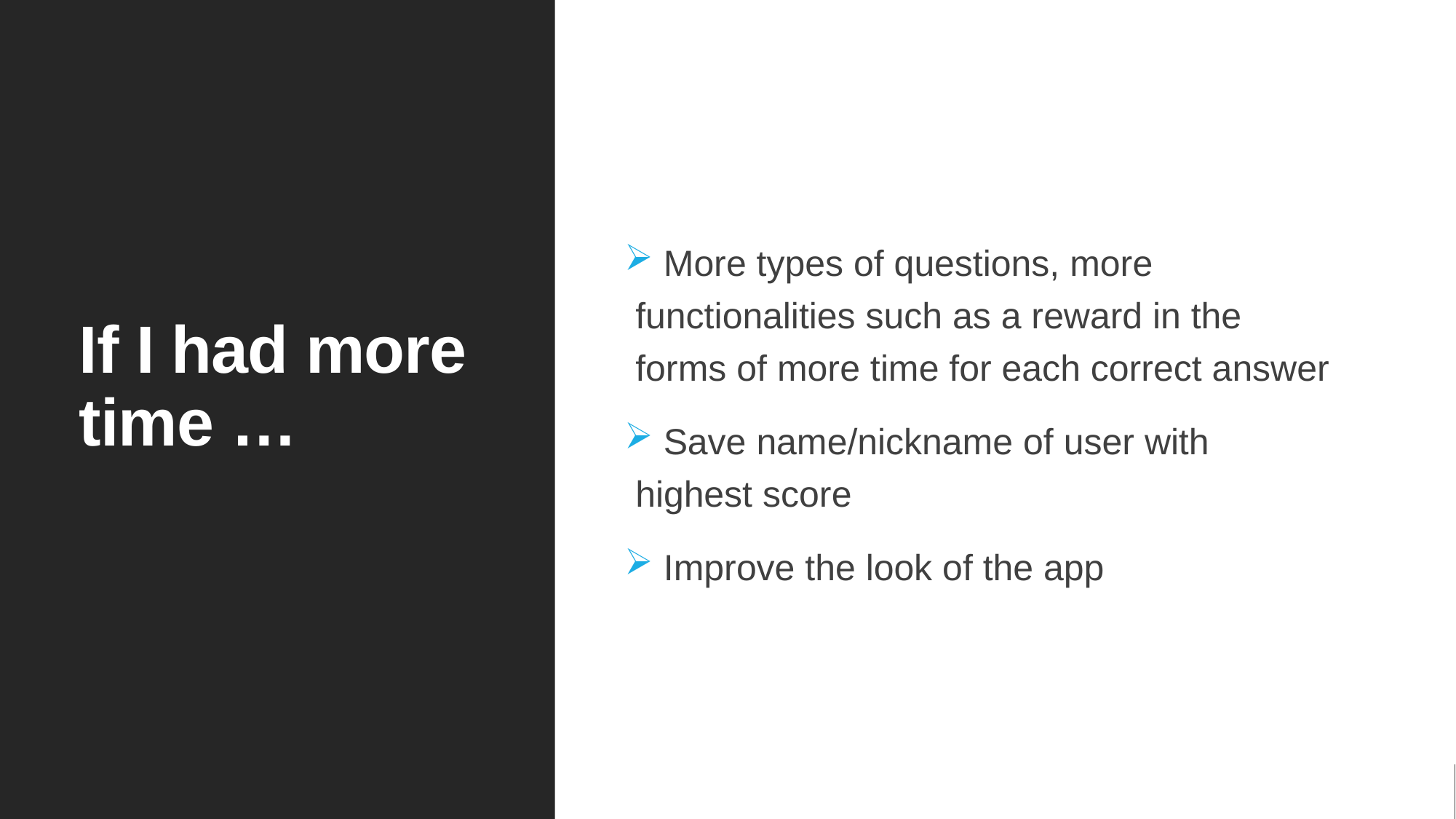

More types of questions, more functionalities such as a reward in the forms of more time for each correct answer
 Save name/nickname of user with highest score
 Improve the look of the app
# If I had more time …